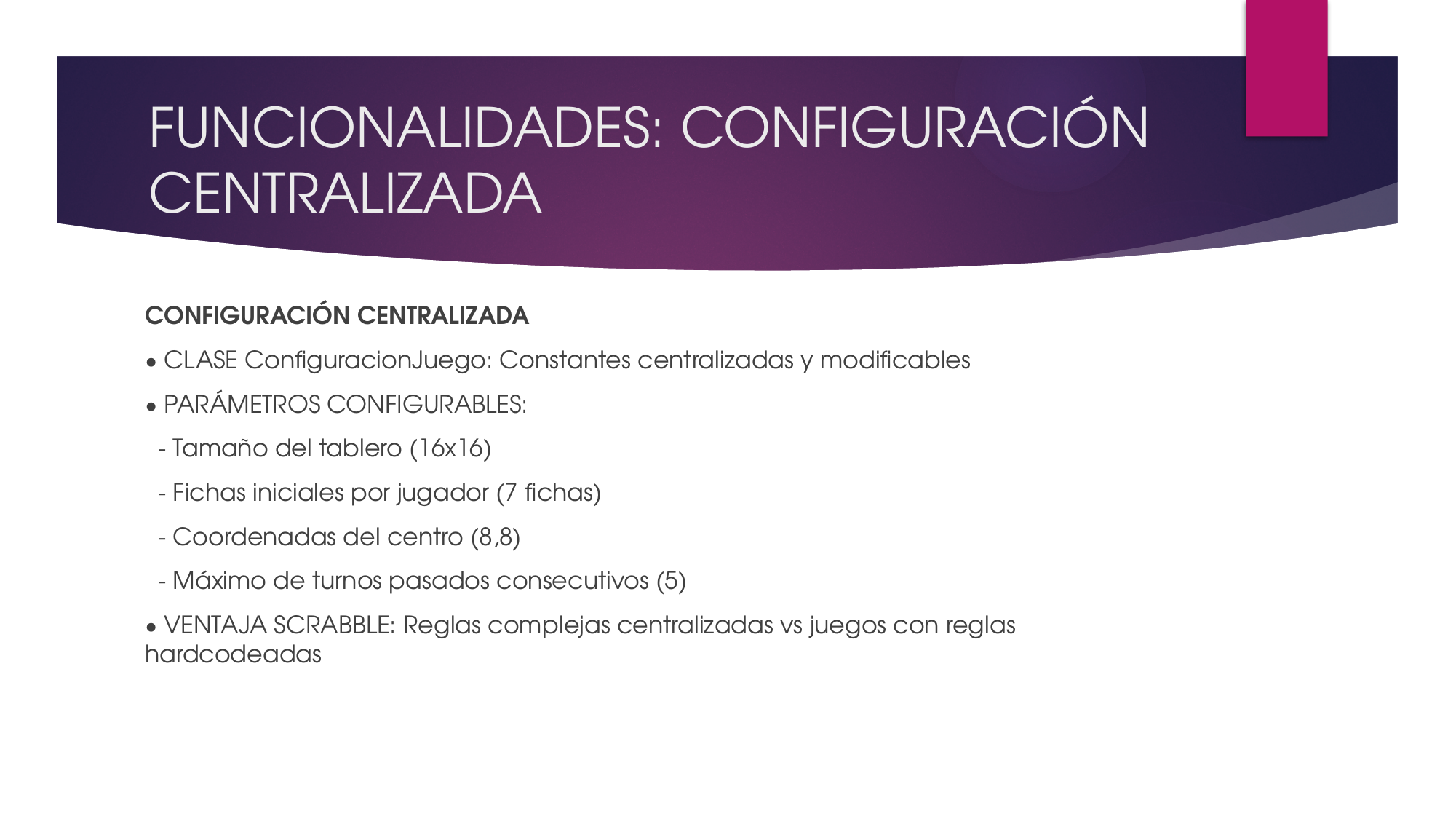

# FUNCIONALIDADES: CONFIGURACIÓN CENTRALIZADA
CONFIGURACIÓN CENTRALIZADA
• CLASE ConfiguracionJuego: Constantes centralizadas y modificables
• PARÁMETROS CONFIGURABLES:
  - Tamaño del tablero (16x16)
  - Fichas iniciales por jugador (7 fichas)
  - Coordenadas del centro (8,8)
  - Máximo de turnos pasados consecutivos (5)
• VENTAJA SCRABBLE: Reglas complejas centralizadas vs juegos con reglas hardcodeadas